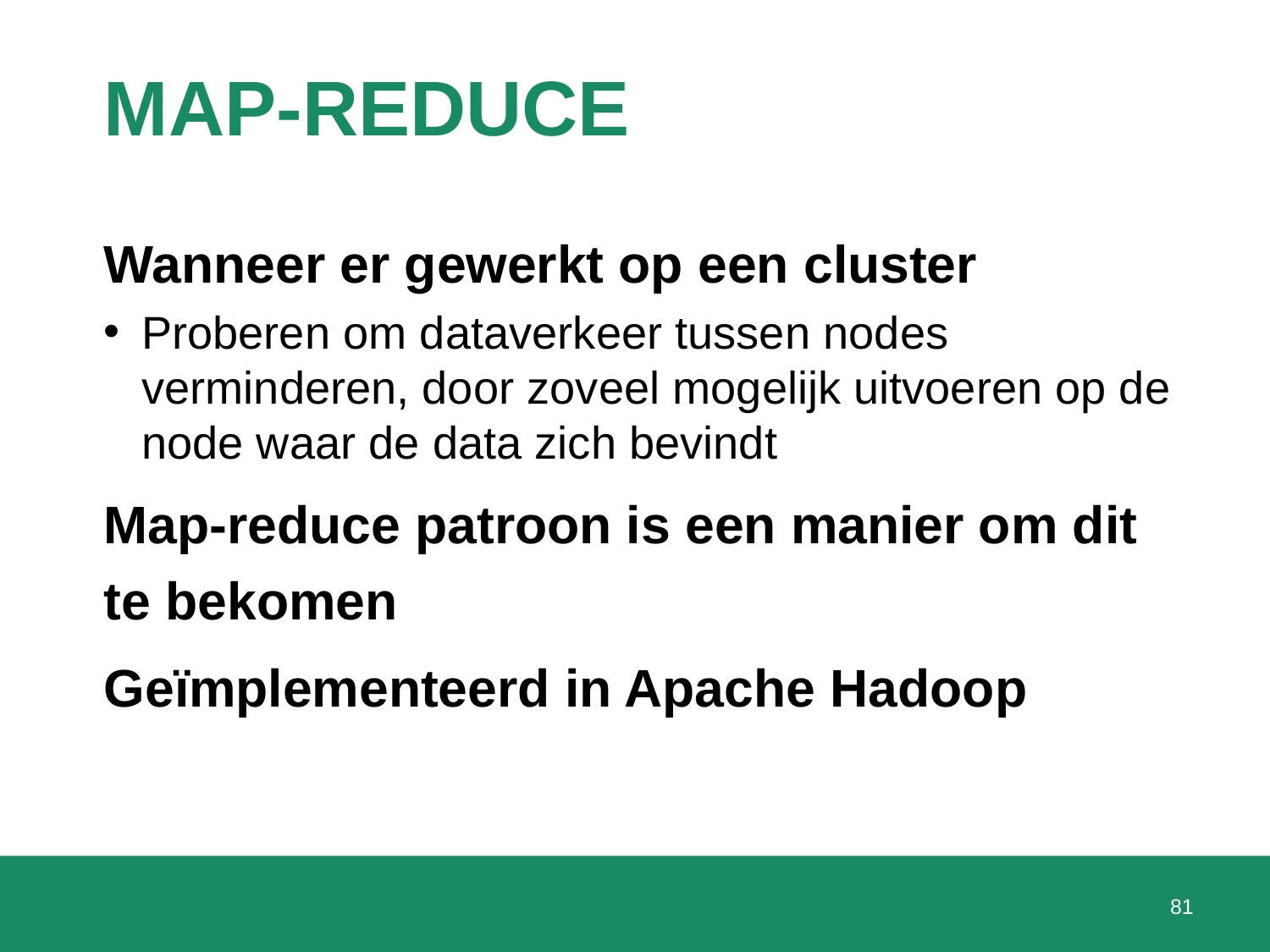

# MAP-REDUCE
Wanneer er gewerkt op een cluster
Proberen om dataverkeer tussen nodes verminderen, door zoveel mogelijk uitvoeren op de node waar de data zich bevindt
Map-reduce patroon is een manier om dit te bekomen
Geïmplementeerd in Apache Hadoop
81